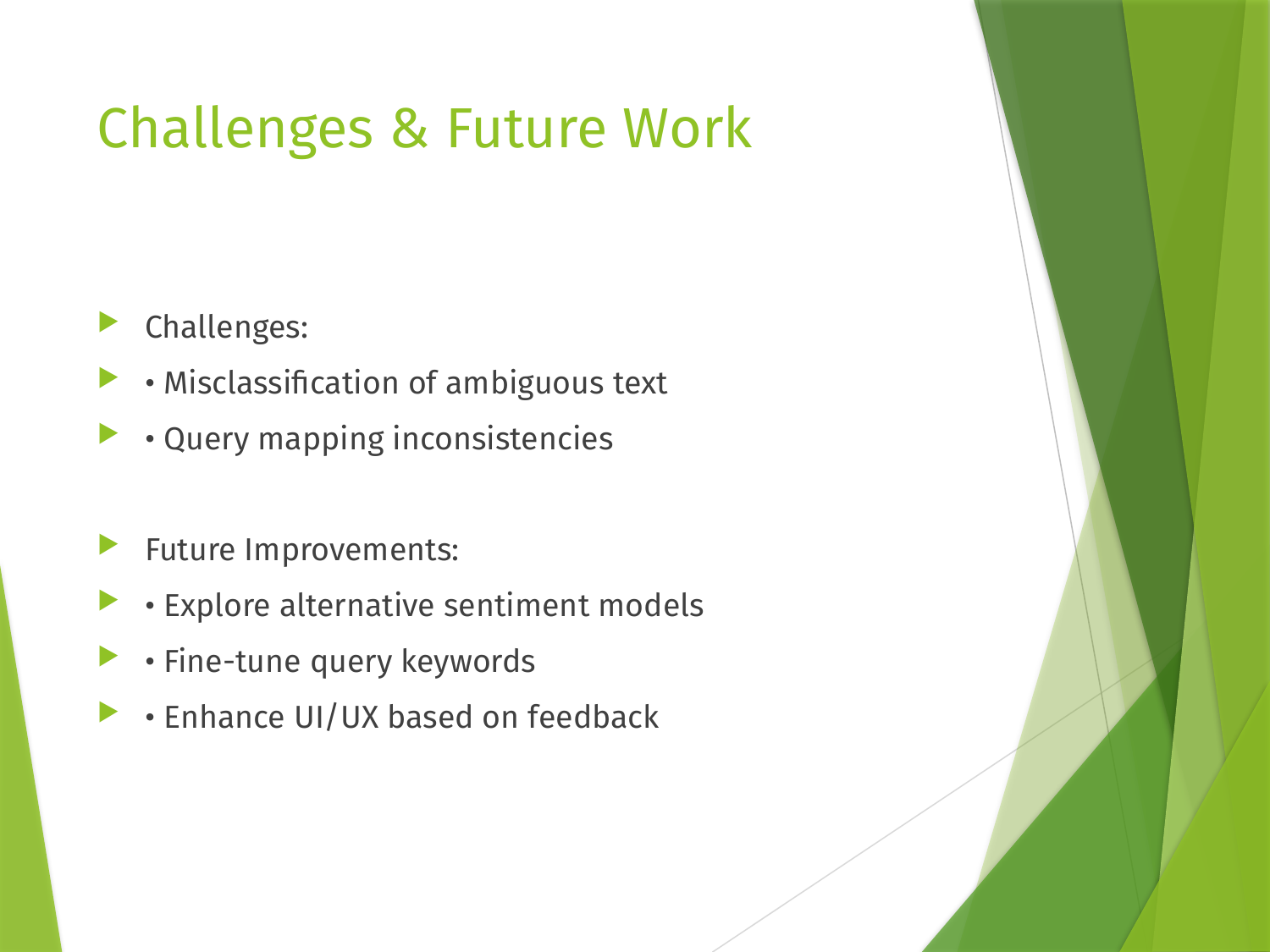

# Challenges & Future Work
Challenges:
• Misclassification of ambiguous text
• Query mapping inconsistencies

Future Improvements:
• Explore alternative sentiment models
• Fine-tune query keywords
• Enhance UI/UX based on feedback